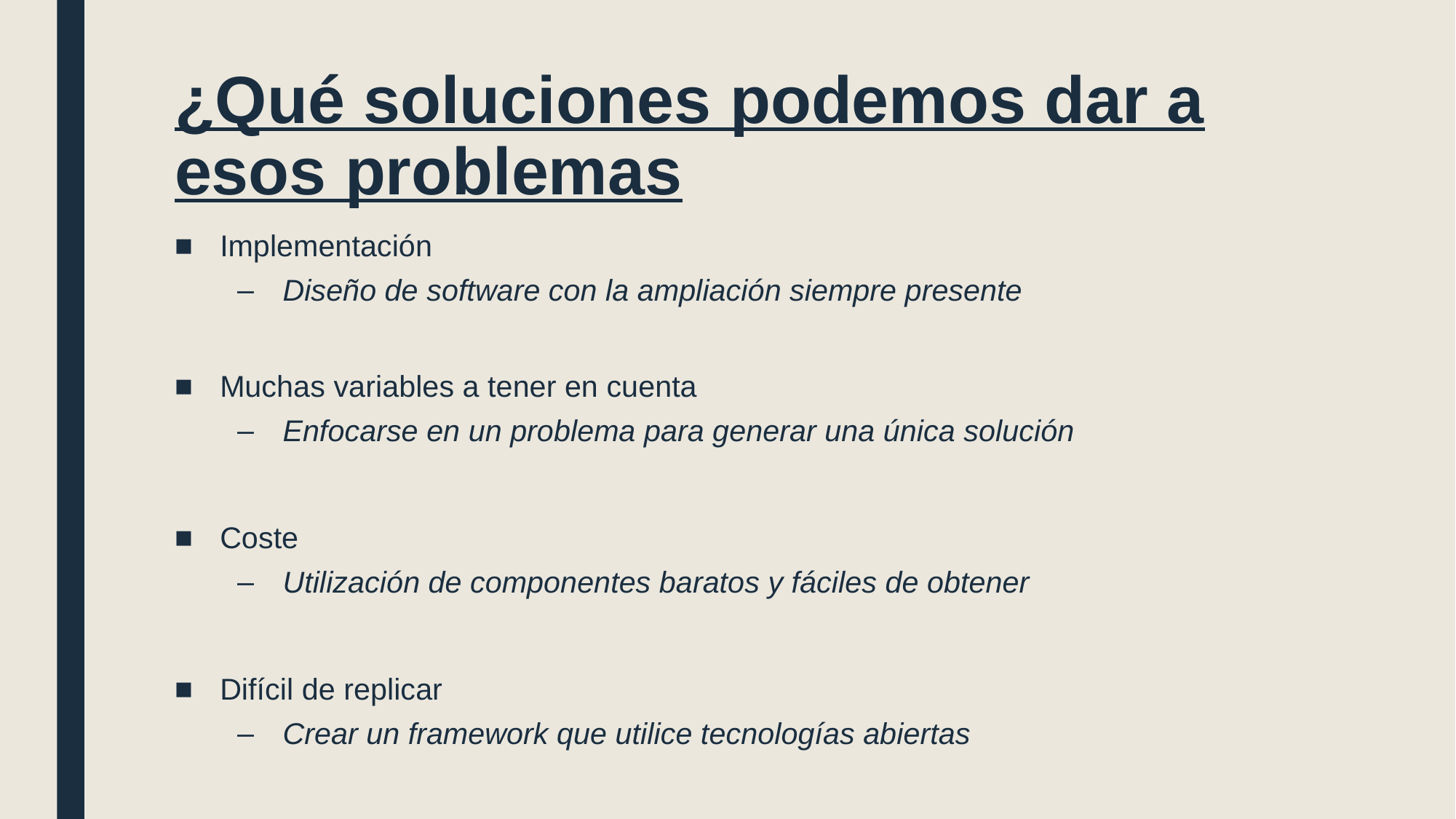

# ¿Qué soluciones podemos dar a esos problemas
Implementación
Diseño de software con la ampliación siempre presente

Muchas variables a tener en cuenta
Enfocarse en un problema para generar una única solución

Coste
Utilización de componentes baratos y fáciles de obtener

Difícil de replicar
Crear un framework que utilice tecnologías abiertas